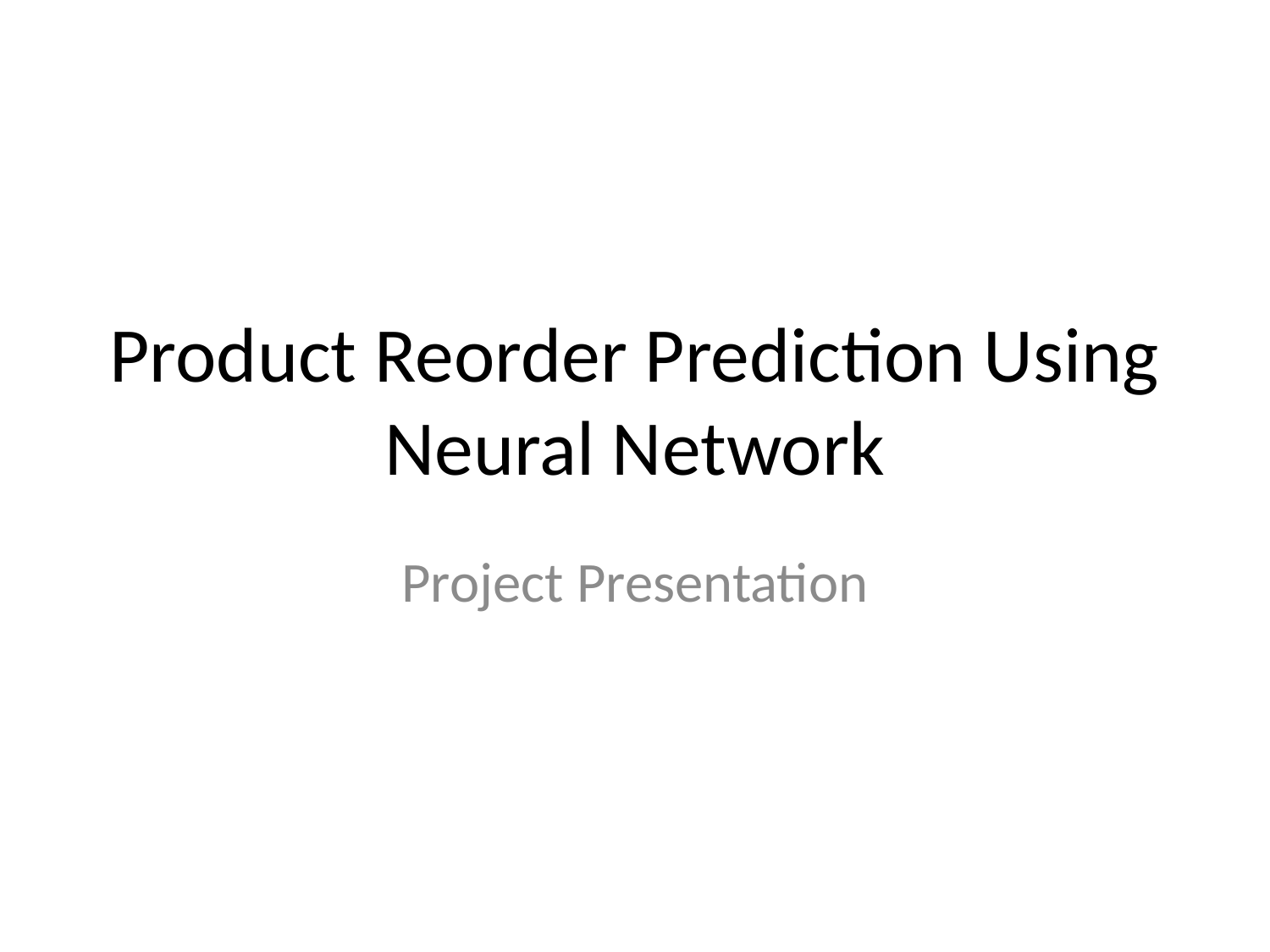

# Product Reorder Prediction Using Neural Network
Project Presentation